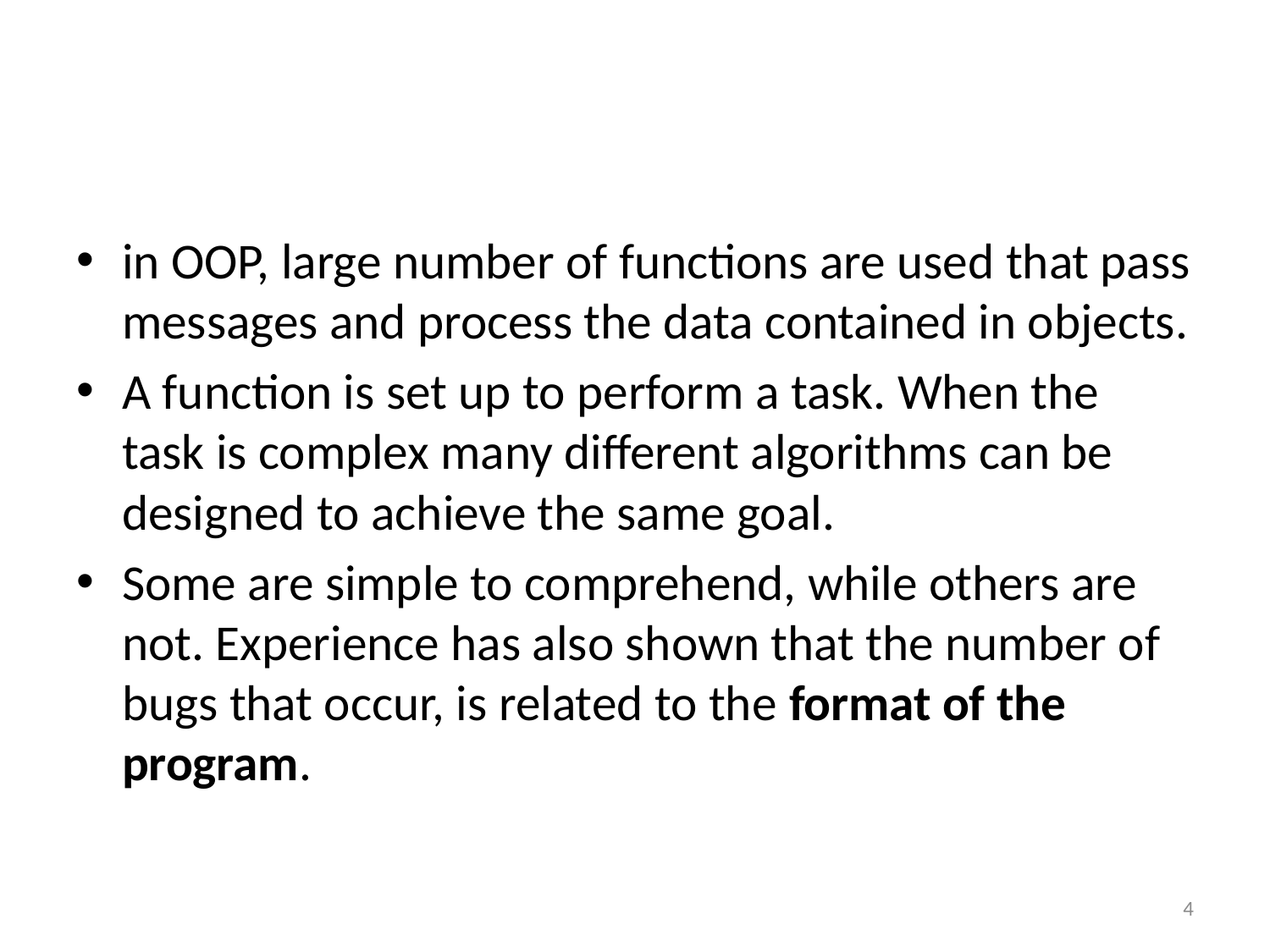

#
in OOP, large number of functions are used that pass messages and process the data contained in objects.
A function is set up to perform a task. When the task is complex many different algorithms can be designed to achieve the same goal.
Some are simple to comprehend, while others are not. Experience has also shown that the number of bugs that occur, is related to the format of the program.
4